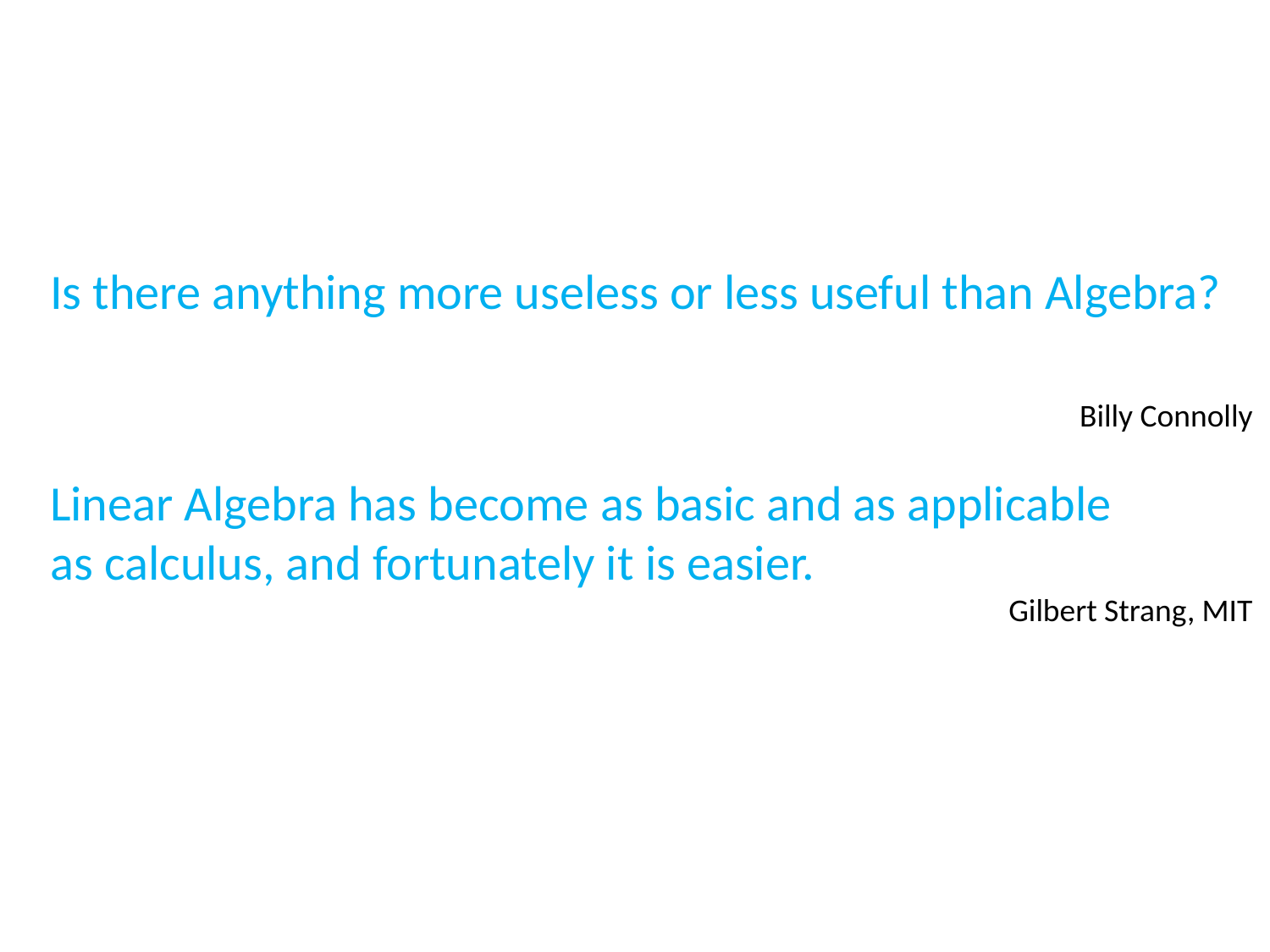

Is there anything more useless or less useful than Algebra?

Billy Connolly

Linear Algebra has become as basic and as applicable
as calculus, and fortunately it is easier.
Gilbert Strang, MIT